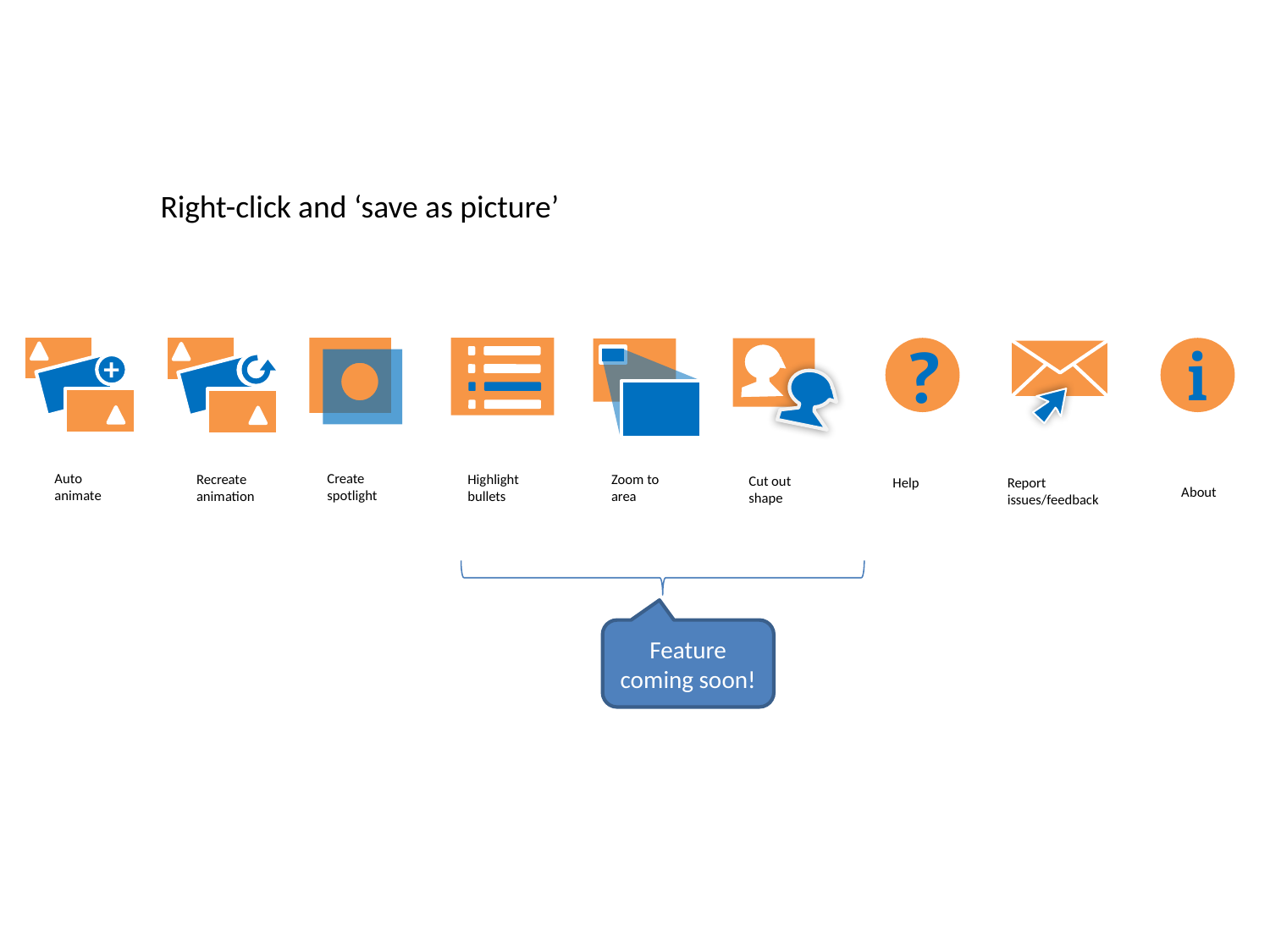

Right-click and ‘save as picture’

+

?

i

Create spotlight
Auto animate
Recreate animation
Highlight bullets
Zoom to area
Cut out shape
Help
Report issues/feedback
About
Feature coming soon!